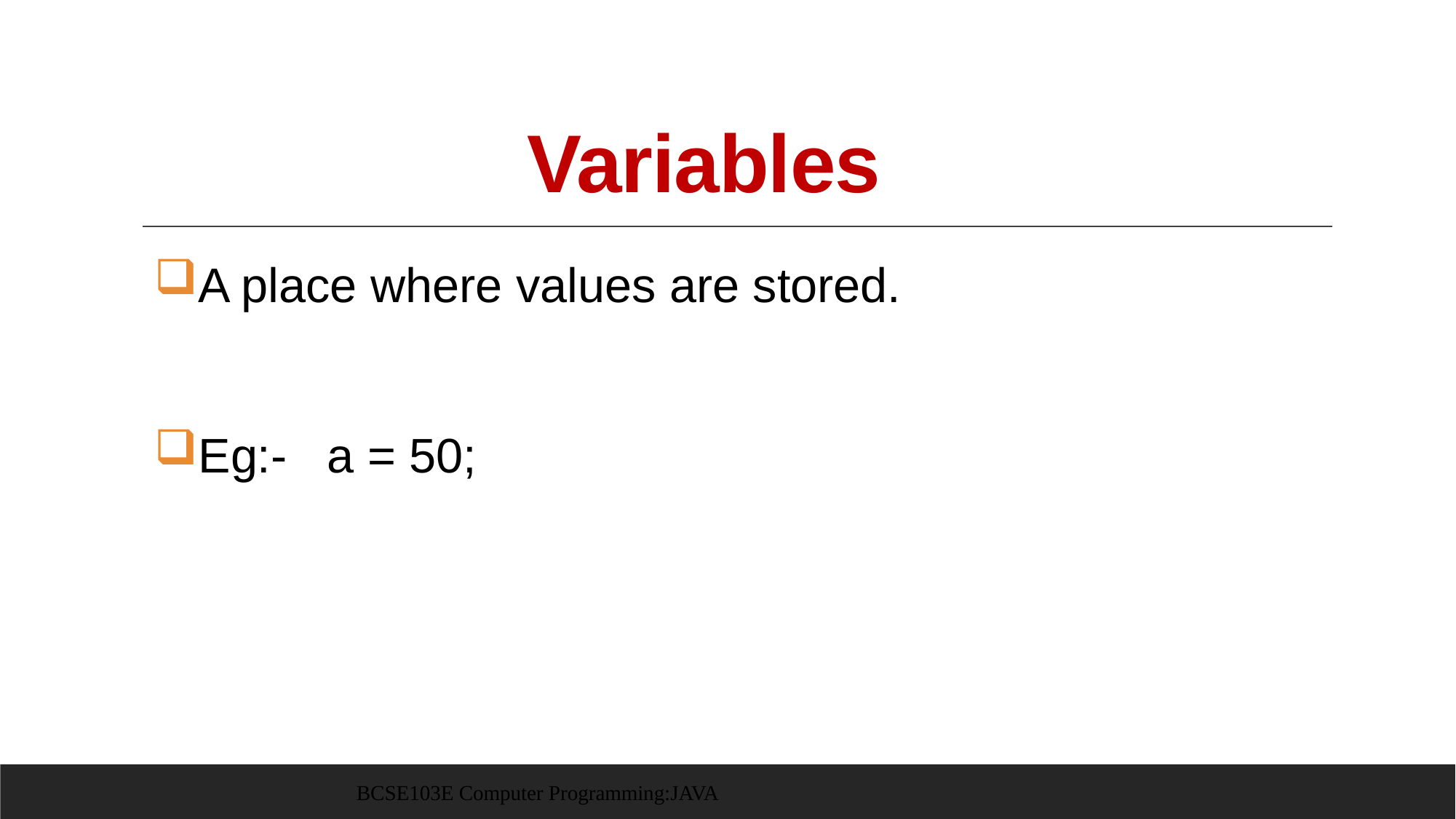

# Variables
A place where values are stored.

Eg:-   a = 50;
BCSE103E Computer Programming:JAVA